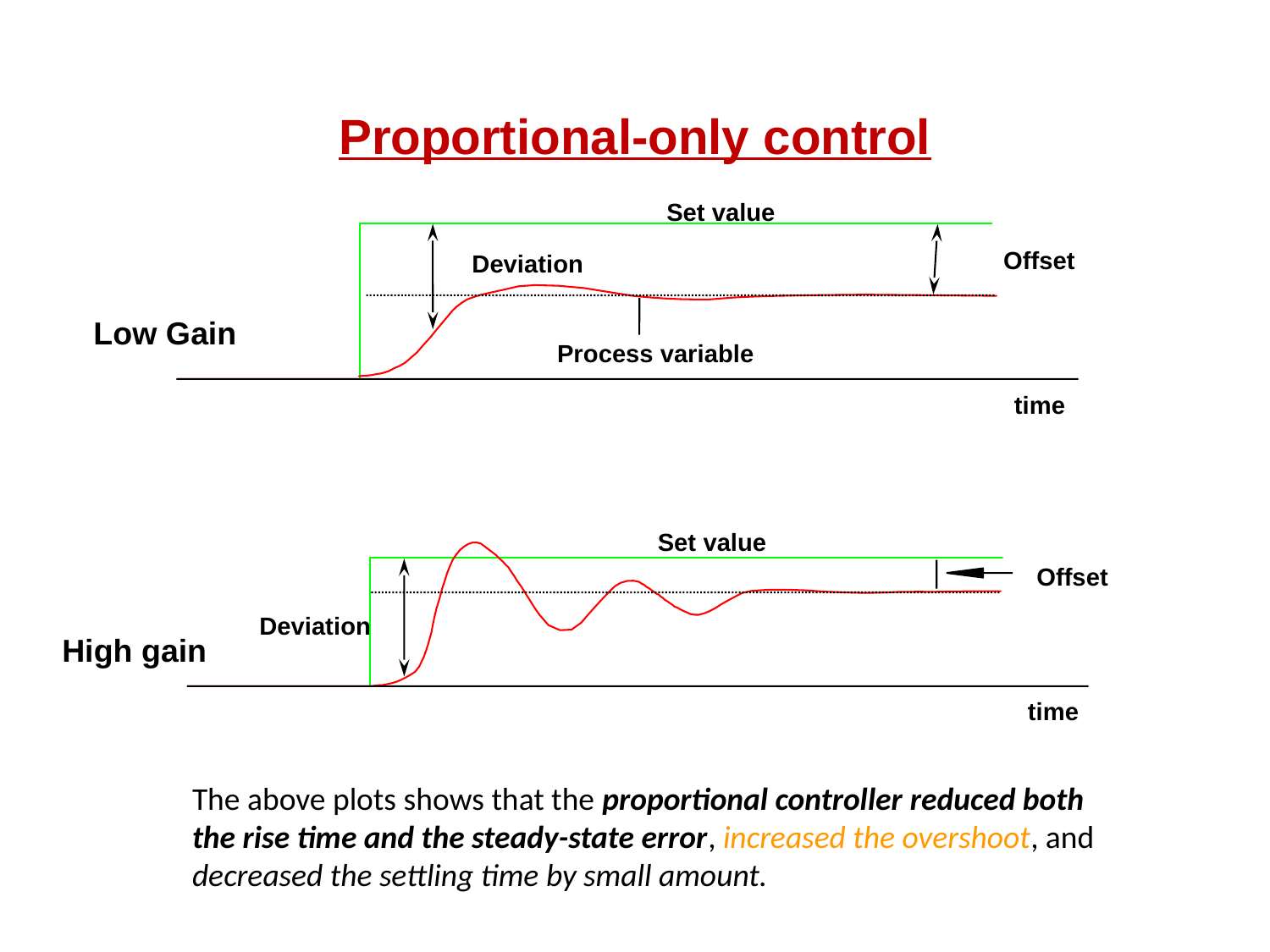

# Proportional-only control
Set value

Offset
Deviation

Low Gain
Process variable

time
Set value

Offset

Deviation
High gain

time
The above plots shows that the proportional controller reduced both the rise time and the steady-state error, increased the overshoot, and decreased the settling time by small amount.